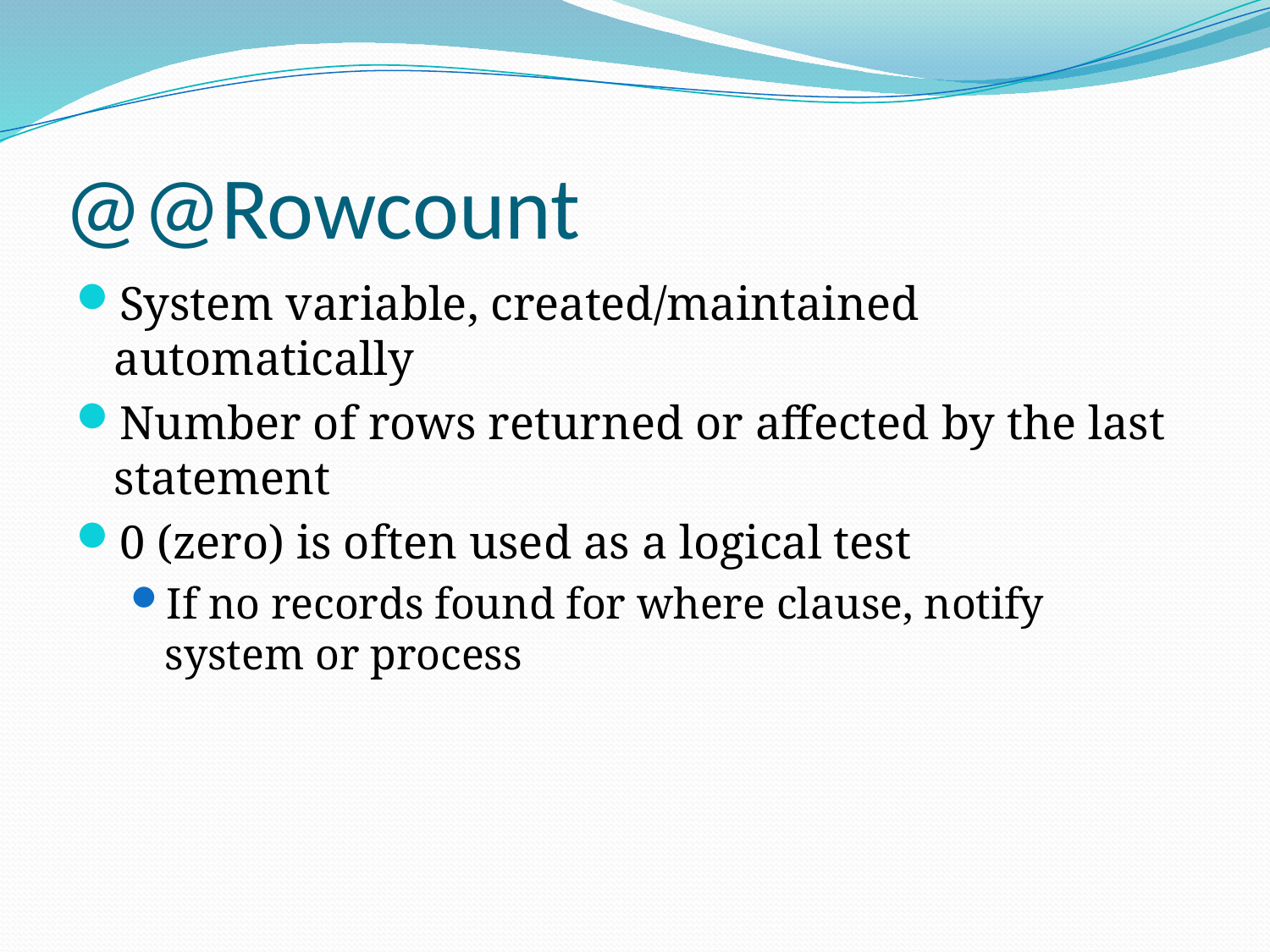

# @@Rowcount
System variable, created/maintained automatically
Number of rows returned or affected by the last statement
0 (zero) is often used as a logical test
If no records found for where clause, notify system or process